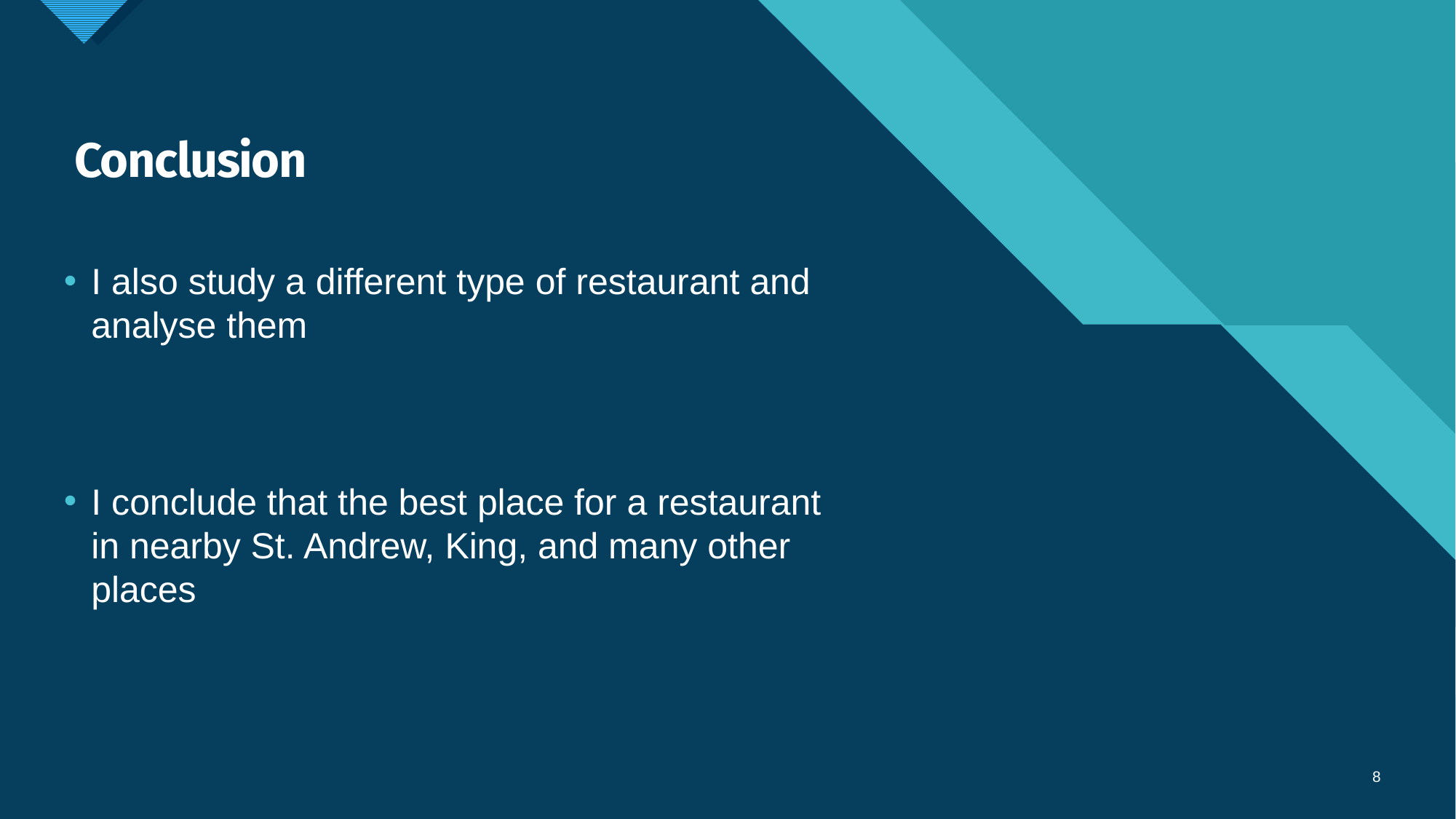

# Conclusion

I also study a different type of restaurant and analyse them

I conclude that the best place for a restaurant in nearby St. Andrew, King, and many other places

8